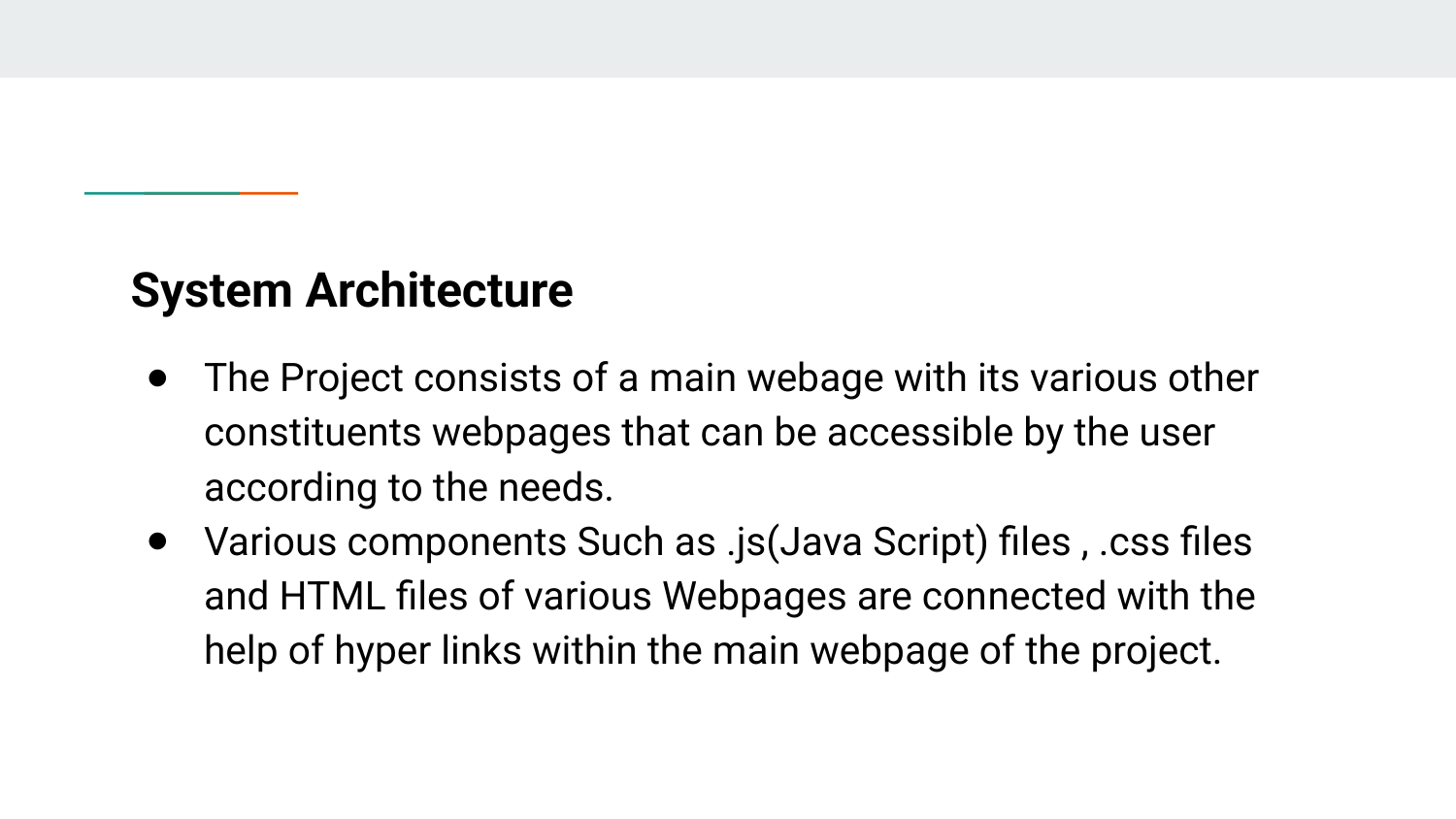

# System Architecture

The Project consists of a main webage with its various other constituents webpages that can be accessible by the user according to the needs.
Various components Such as .js(Java Script) files , .css files and HTML files of various Webpages are connected with the help of hyper links within the main webpage of the project.